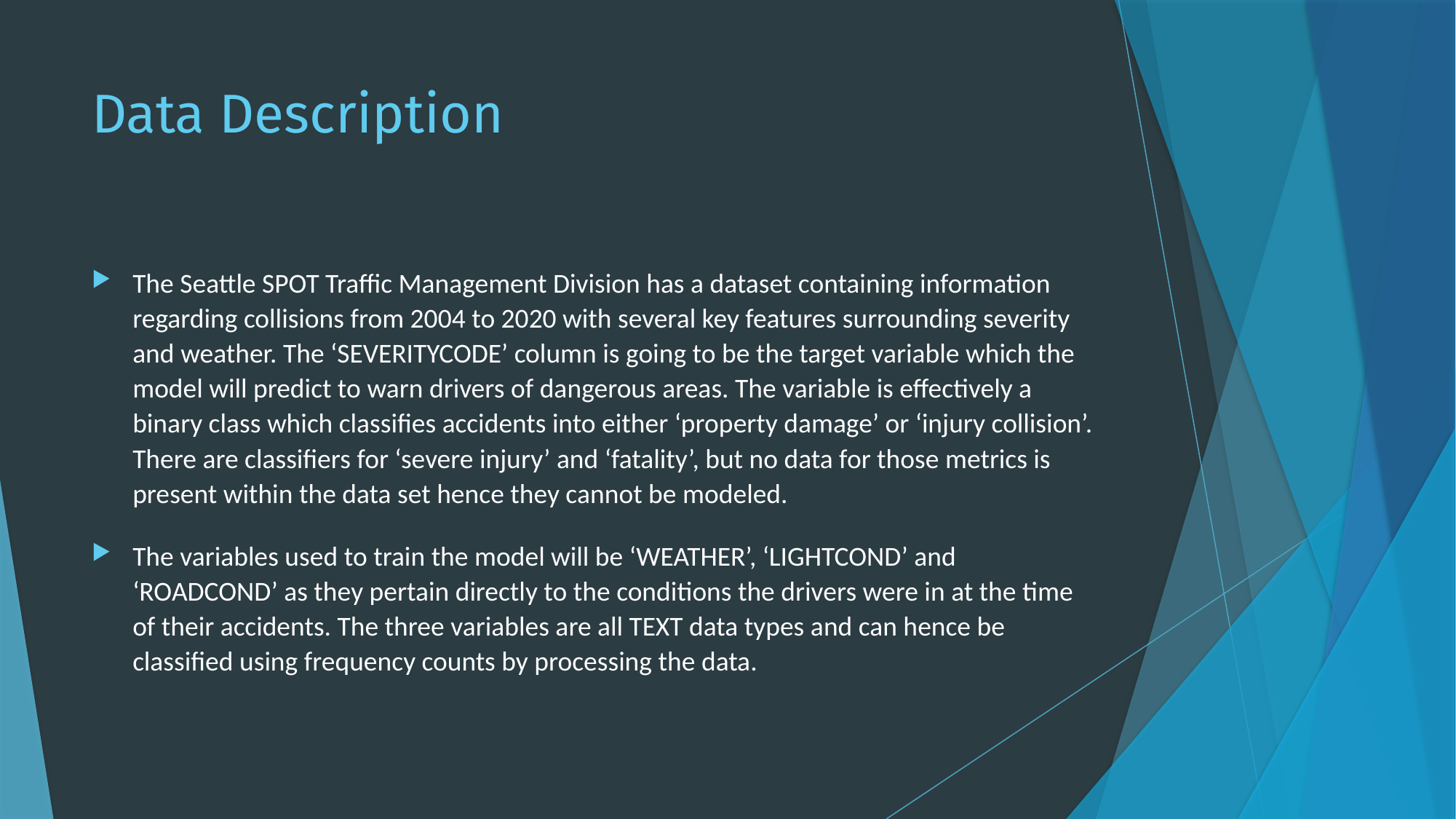

# Data Description
The Seattle SPOT Traffic Management Division has a dataset containing information regarding collisions from 2004 to 2020 with several key features surrounding severity and weather. The ‘SEVERITYCODE’ column is going to be the target variable which the model will predict to warn drivers of dangerous areas. The variable is effectively a binary class which classifies accidents into either ‘property damage’ or ‘injury collision’. There are classifiers for ‘severe injury’ and ‘fatality’, but no data for those metrics is present within the data set hence they cannot be modeled.
The variables used to train the model will be ‘WEATHER’, ‘LIGHTCOND’ and ‘ROADCOND’ as they pertain directly to the conditions the drivers were in at the time of their accidents. The three variables are all TEXT data types and can hence be classified using frequency counts by processing the data.